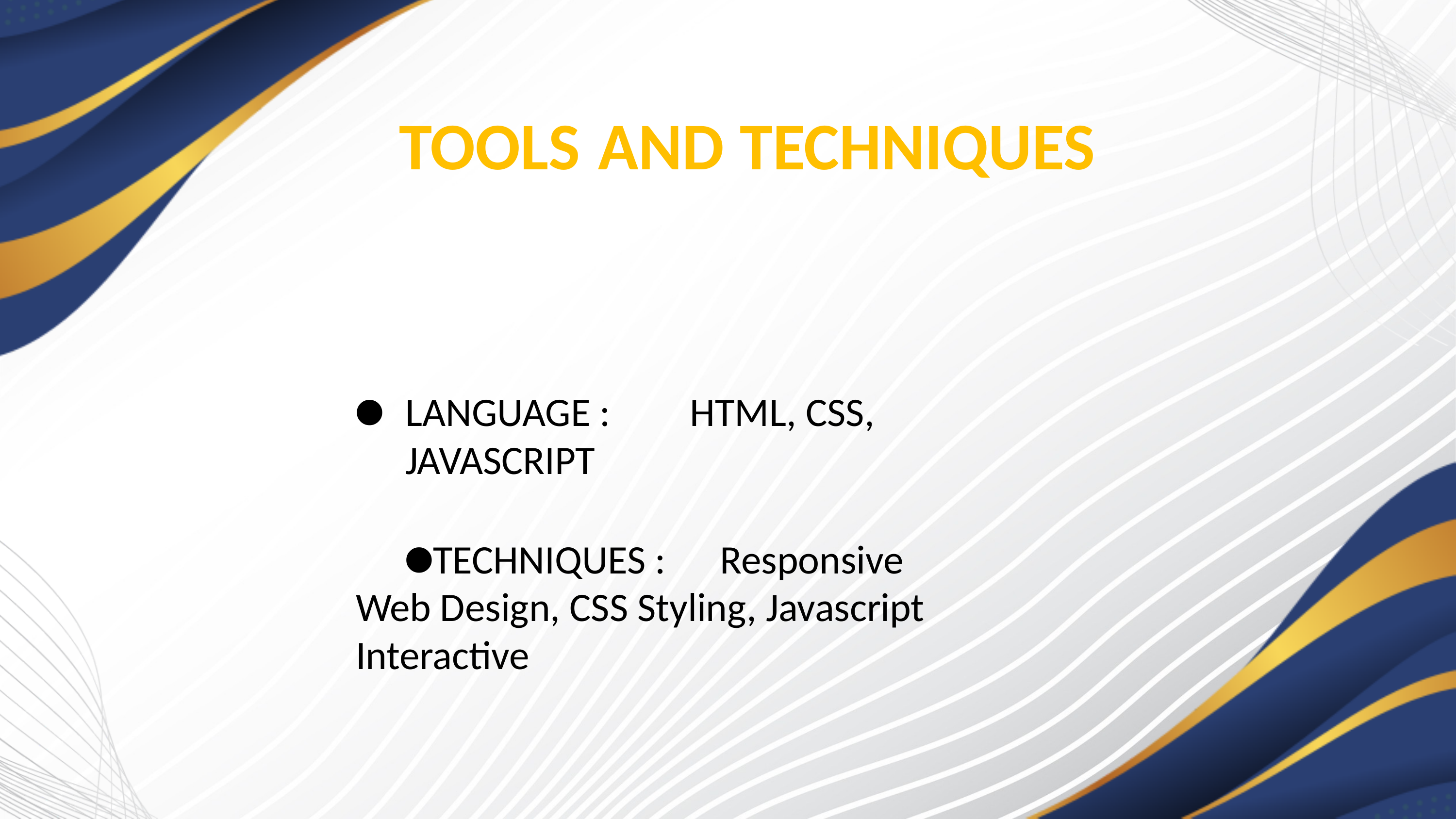

# TOOLS	AND	TECHNIQUES
LANGUAGE :	HTML, CSS, JAVASCRIPT

TECHNIQUES :	Responsive Web Design, CSS Styling, Javascript Interactive